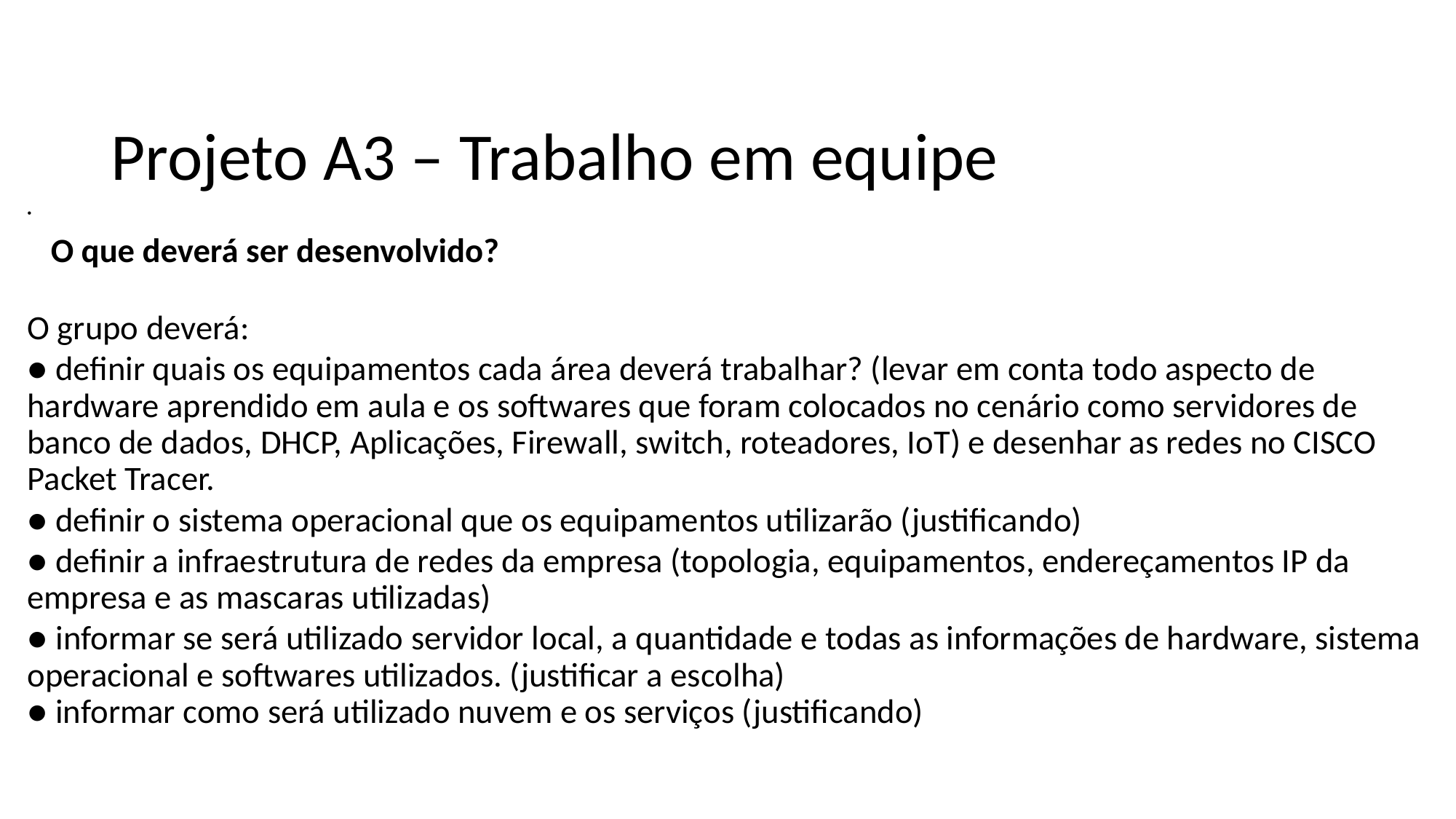

# Projeto A3 – Trabalho em equipe
O que deverá ser desenvolvido?
O grupo deverá:
● definir quais os equipamentos cada área deverá trabalhar? (levar em conta todo aspecto de hardware aprendido em aula e os softwares que foram colocados no cenário como servidores de banco de dados, DHCP, Aplicações, Firewall, switch, roteadores, IoT) e desenhar as redes no CISCO Packet Tracer.
● definir o sistema operacional que os equipamentos utilizarão (justificando)
● definir a infraestrutura de redes da empresa (topologia, equipamentos, endereçamentos IP da empresa e as mascaras utilizadas)
● informar se será utilizado servidor local, a quantidade e todas as informações de hardware, sistema operacional e softwares utilizados. (justificar a escolha)
● informar como será utilizado nuvem e os serviços (justificando)